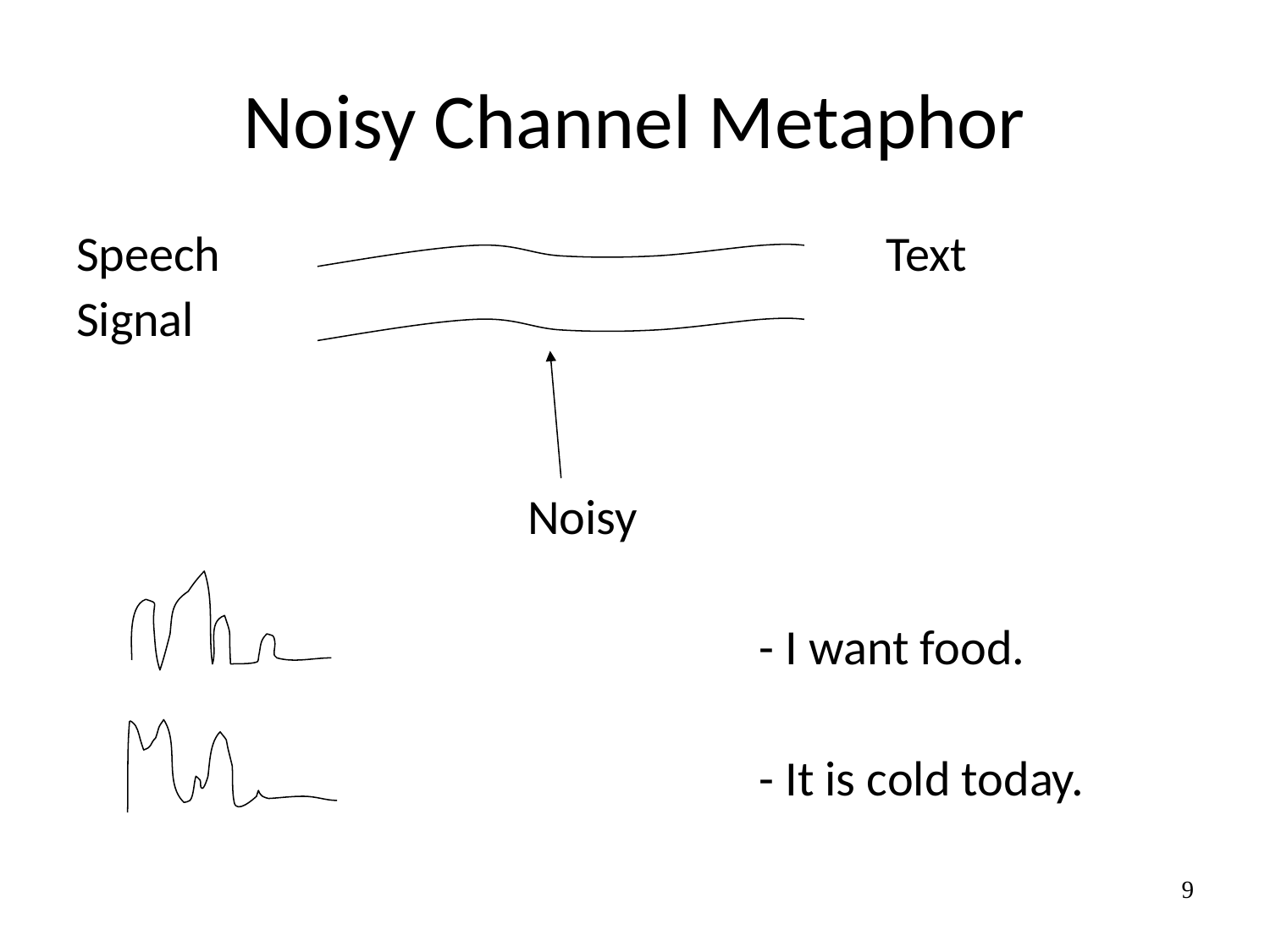

# Noisy Channel Metaphor
Speech						Text
Signal

						- I want food.

						- It is cold today.

Noisy

9